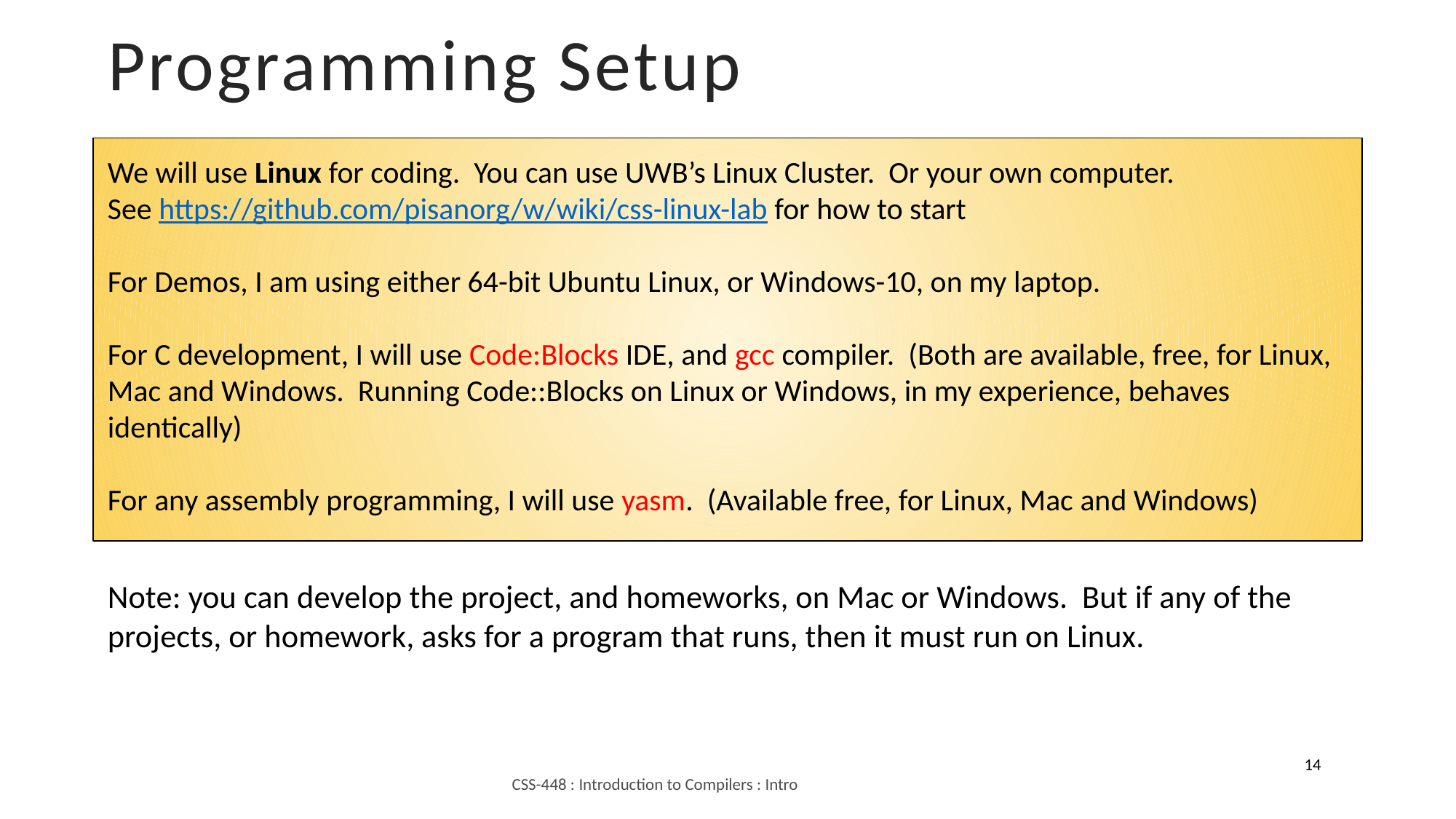

Programming Setup
We will use Linux for coding.  You can use UWB’s Linux Cluster.  Or your own computer.
See https://github.com/pisanorg/w/wiki/css-linux-lab for how to start

For Demos, I am using either 64-bit Ubuntu Linux, or Windows-10, on my laptop.

For C development, I will use Code:Blocks IDE, and gcc compiler.  (Both are available, free, for Linux, Mac and Windows.  Running Code::Blocks on Linux or Windows, in my experience, behaves identically)

For any assembly programming, I will use yasm.  (Available free, for Linux, Mac and Windows)

Note: you can develop the project, and homeworks, on Mac or Windows.  But if any of the projects, or homework, asks for a program that runs, then it must run on Linux.

14
CSS-448 : Introduction to Compilers : Intro